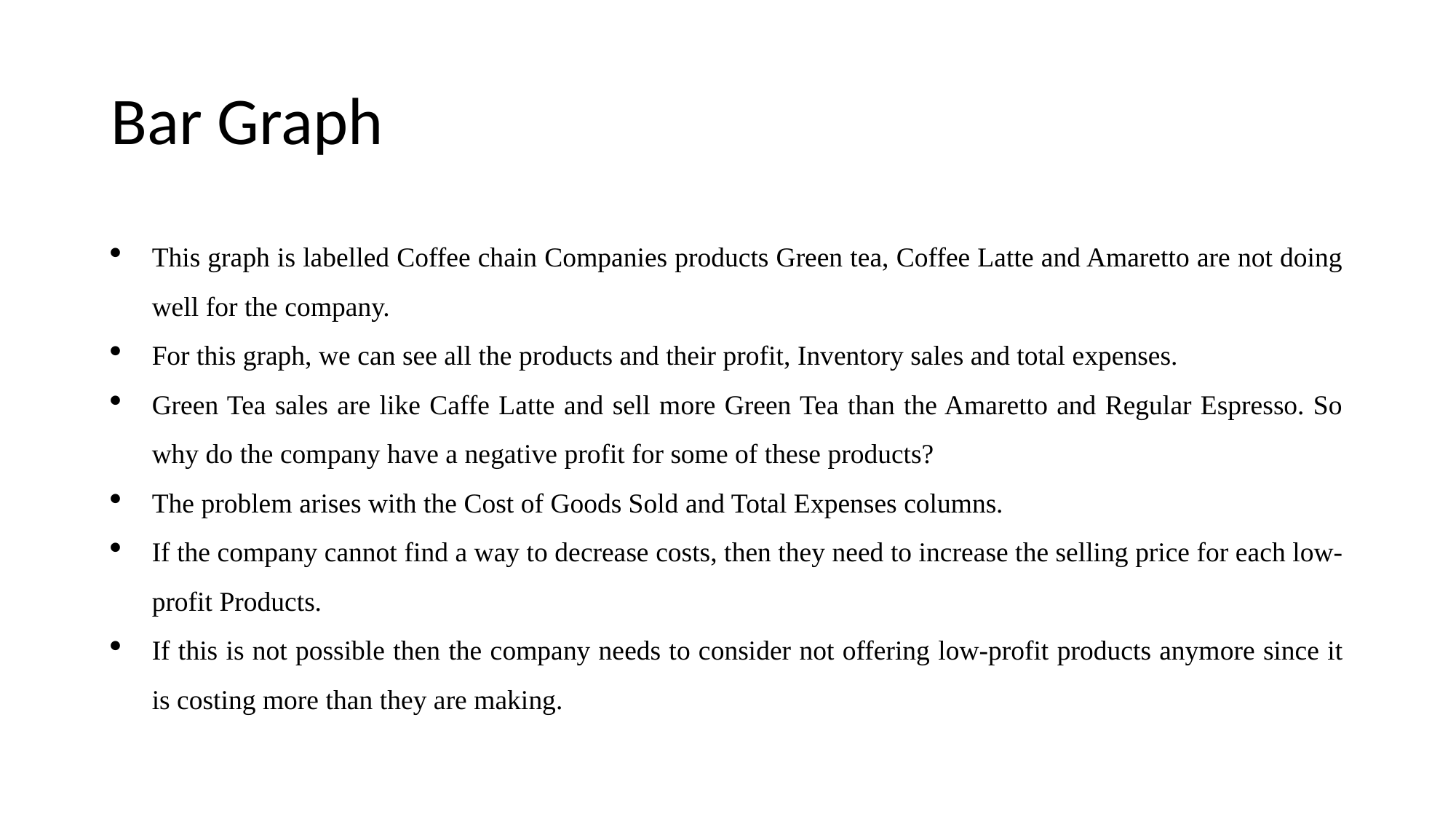

# Bar Graph
This graph is labelled Coffee chain Companies products Green tea, Coffee Latte and Amaretto are not doing well for the company.
For this graph, we can see all the products and their profit, Inventory sales and total expenses.
Green Tea sales are like Caffe Latte and sell more Green Tea than the Amaretto and Regular Espresso. So why do the company have a negative profit for some of these products?
The problem arises with the Cost of Goods Sold and Total Expenses columns.
If the company cannot find a way to decrease costs, then they need to increase the selling price for each low-profit Products.
If this is not possible then the company needs to consider not offering low-profit products anymore since it is costing more than they are making.